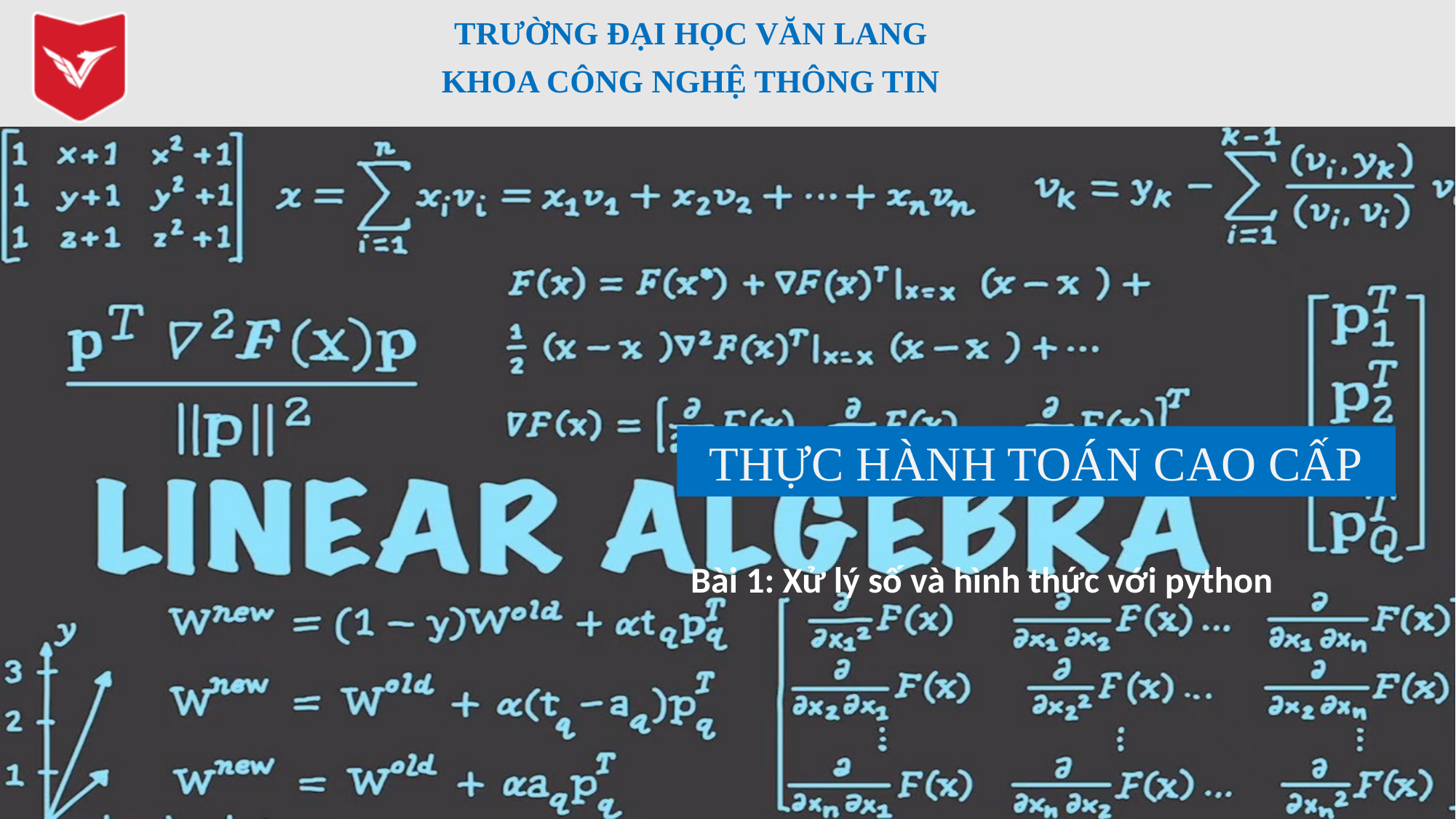

TRƯỜNG ĐẠI HỌC VĂN LANG
KHOA CÔNG NGHỆ THÔNG TIN
# Thực hành toán cao cấp
Bài 1: Xử lý số và hình thức với python